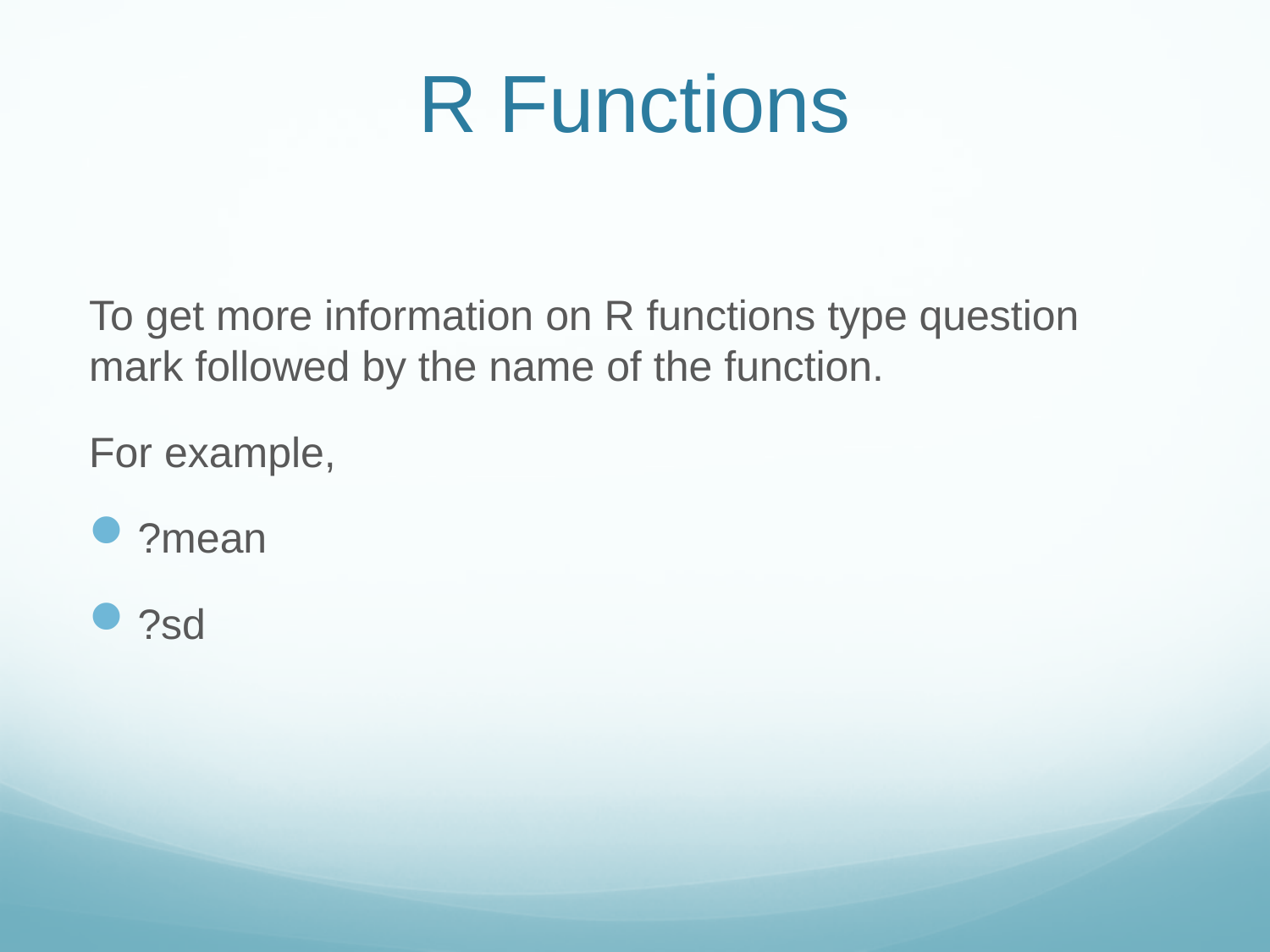

# R Functions
To get more information on R functions type question mark followed by the name of the function.
For example,
?mean
?sd